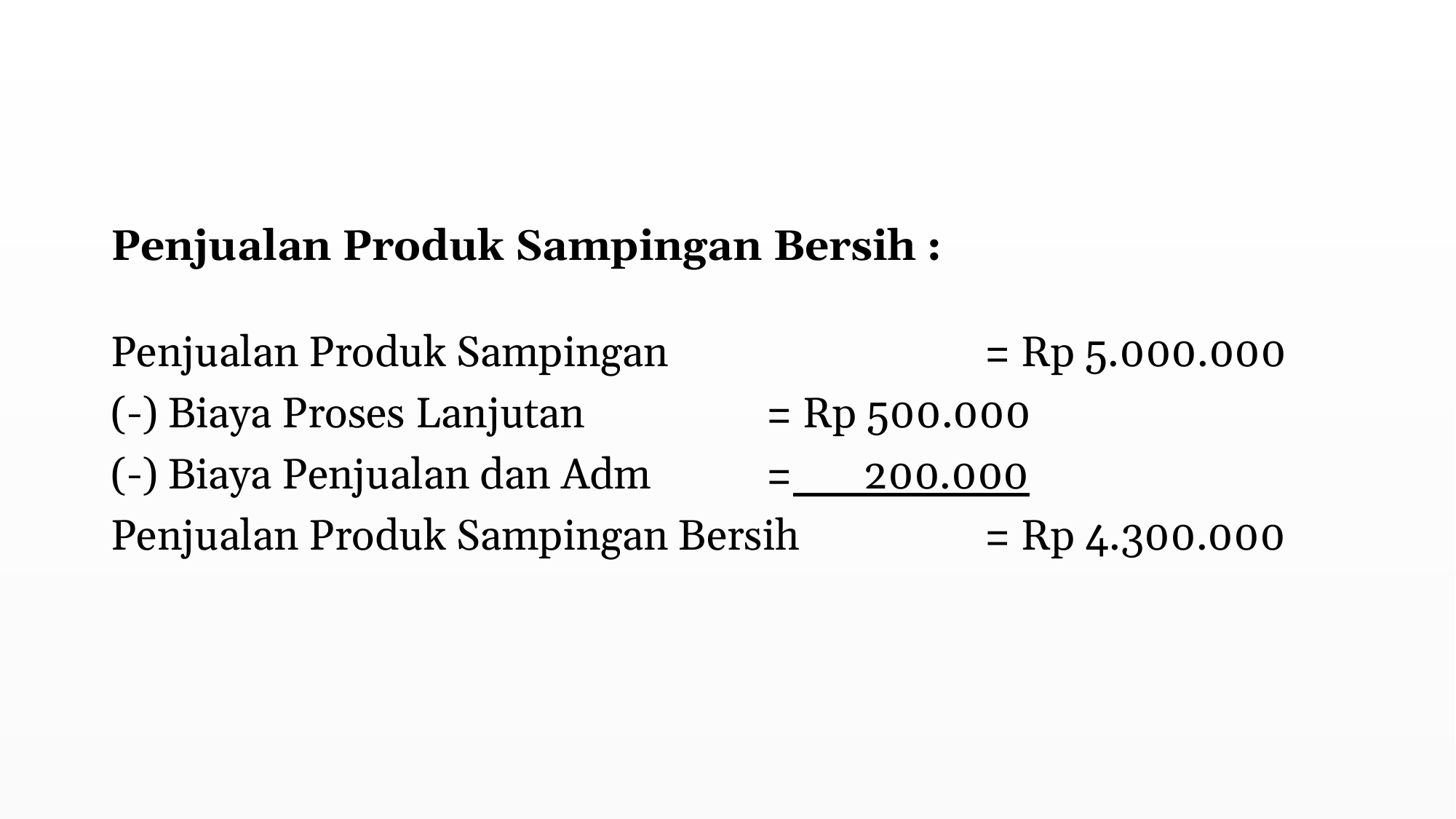

#
Penjualan Produk Sampingan Bersih :

Penjualan Produk Sampingan 			= Rp 5.000.000
(-) Biaya Proses Lanjutan 		= Rp 500.000
(-) Biaya Penjualan dan Adm 	=       200.000
Penjualan Produk Sampingan Bersih 		= Rp 4.300.000